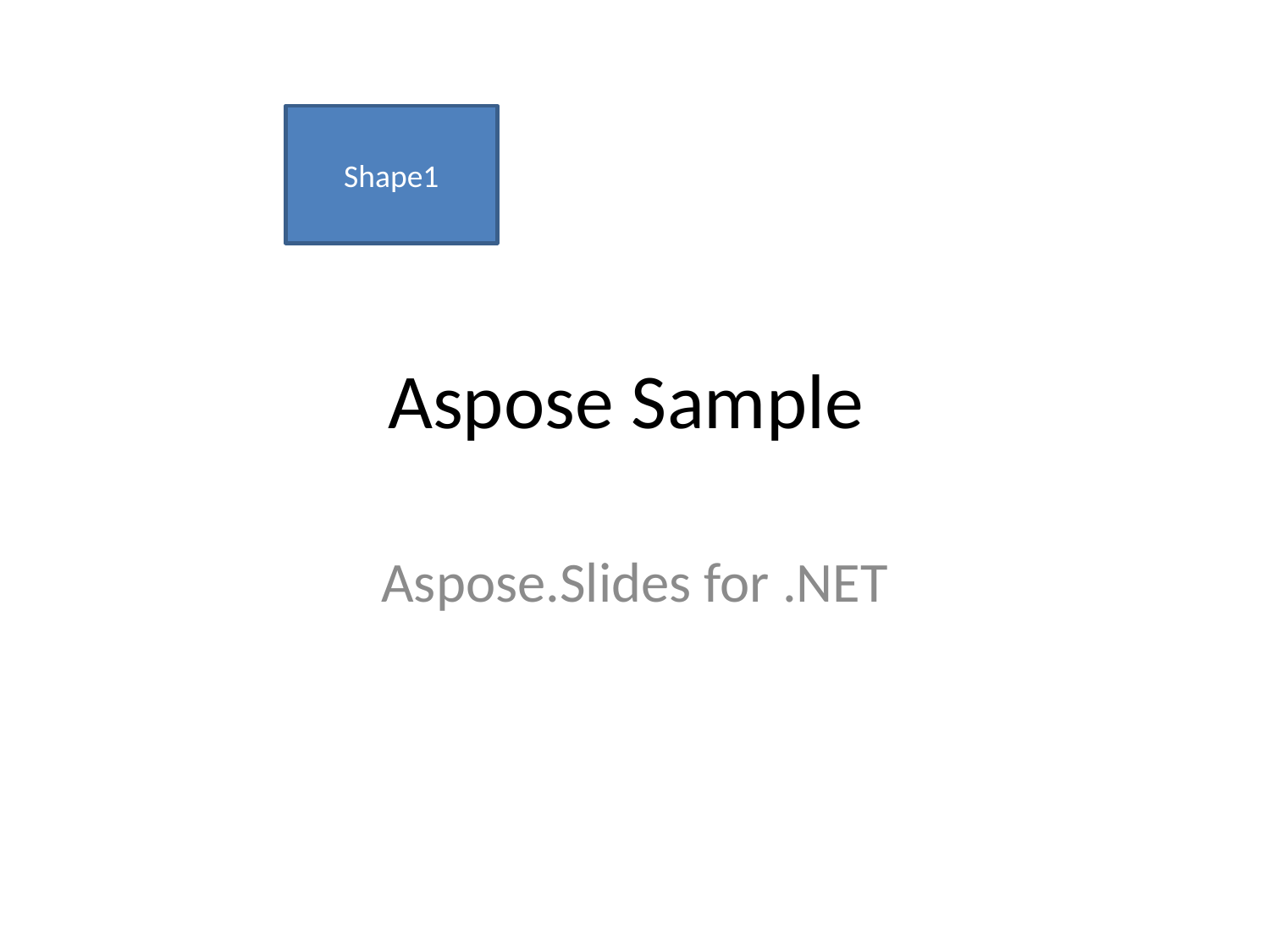

Shape1
# Aspose Sample

Aspose.Slides for .NET